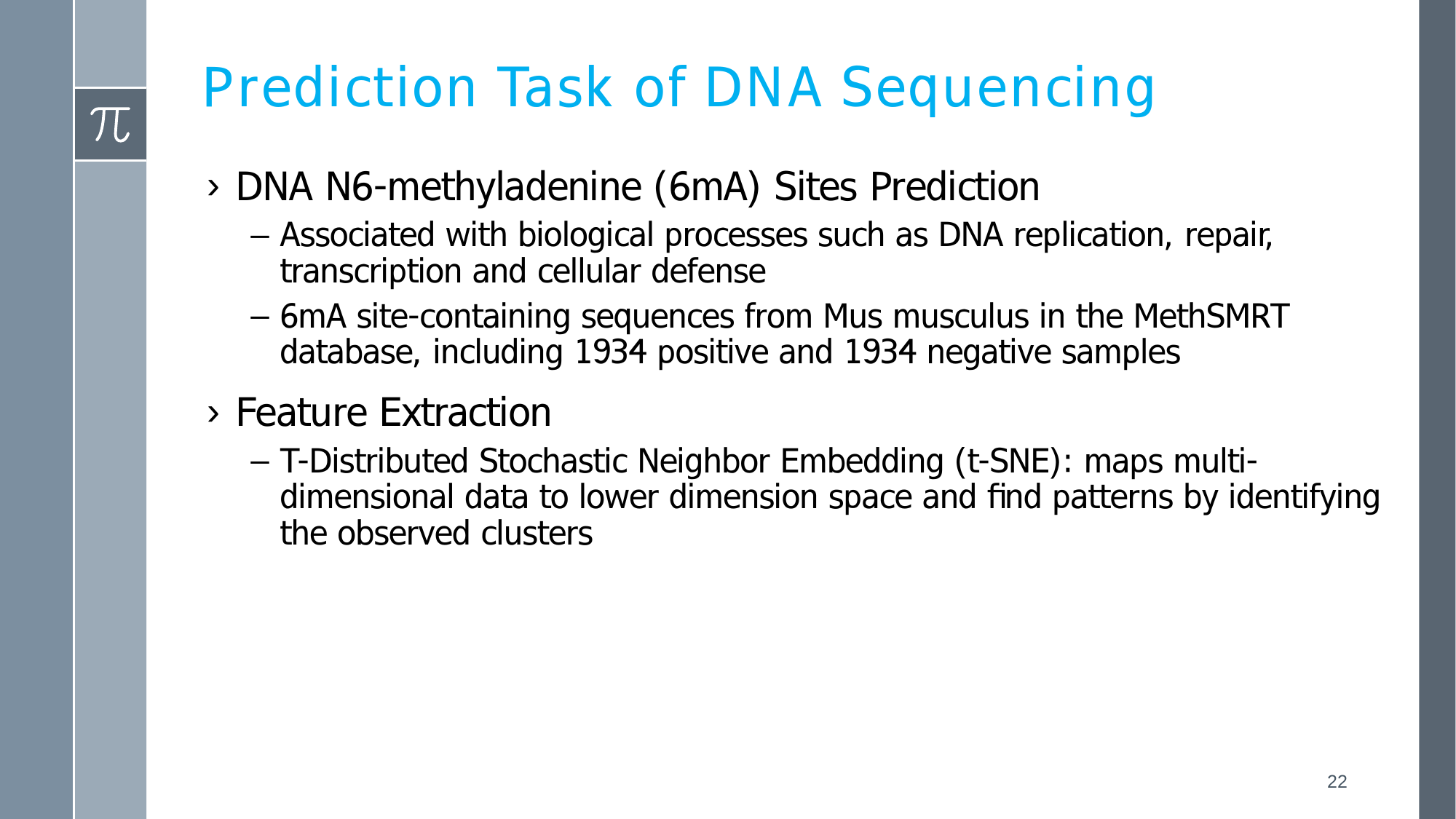

# Prediction Task of DNA Sequencing
DNA N6-methyladenine (6mA) Sites Prediction
Associated with biological processes such as DNA replication, repair, transcription and cellular defense
6mA site-containing sequences from Mus musculus in the MethSMRT database, including 1934 positive and 1934 negative samples
Feature Extraction
T-Distributed Stochastic Neighbor Embedding (t-SNE): maps multi-dimensional data to lower dimension space and find patterns by identifying the observed clusters

22